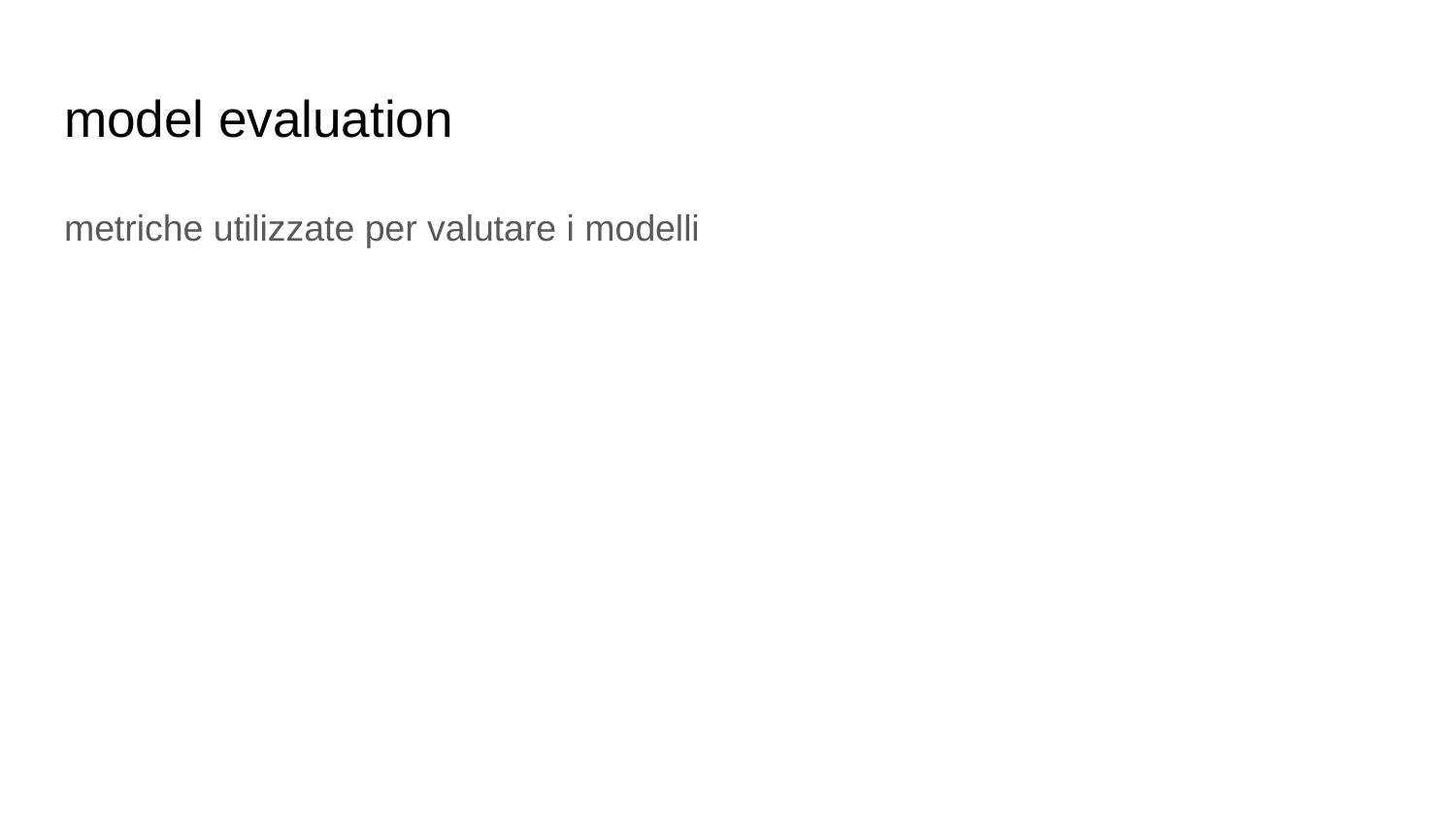

# model evaluation
metriche utilizzate per valutare i modelli